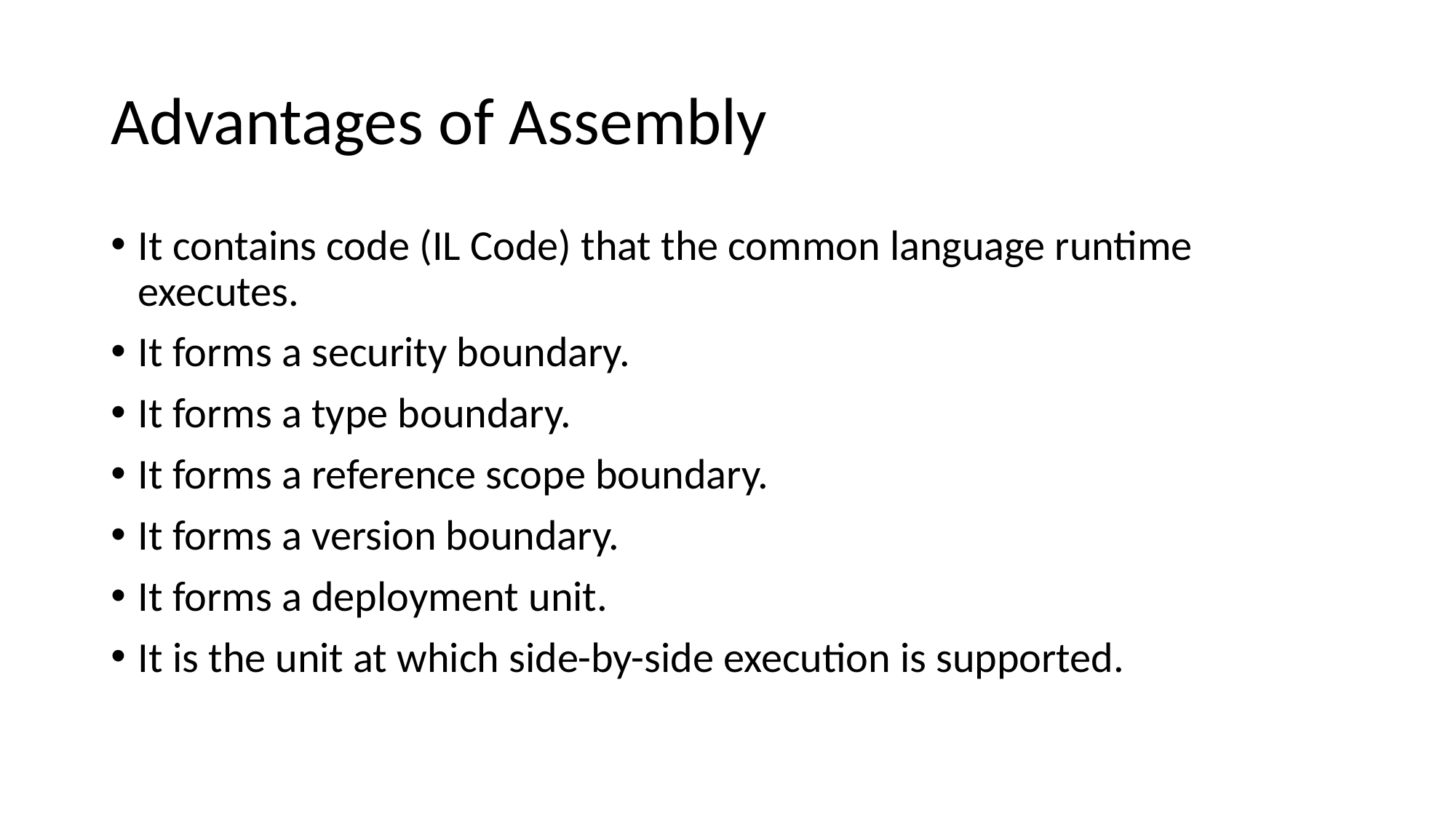

# Advantages of Assembly
It contains code (IL Code) that the common language runtime executes.
It forms a security boundary.
It forms a type boundary.
It forms a reference scope boundary.
It forms a version boundary.
It forms a deployment unit.
It is the unit at which side-by-side execution is supported.